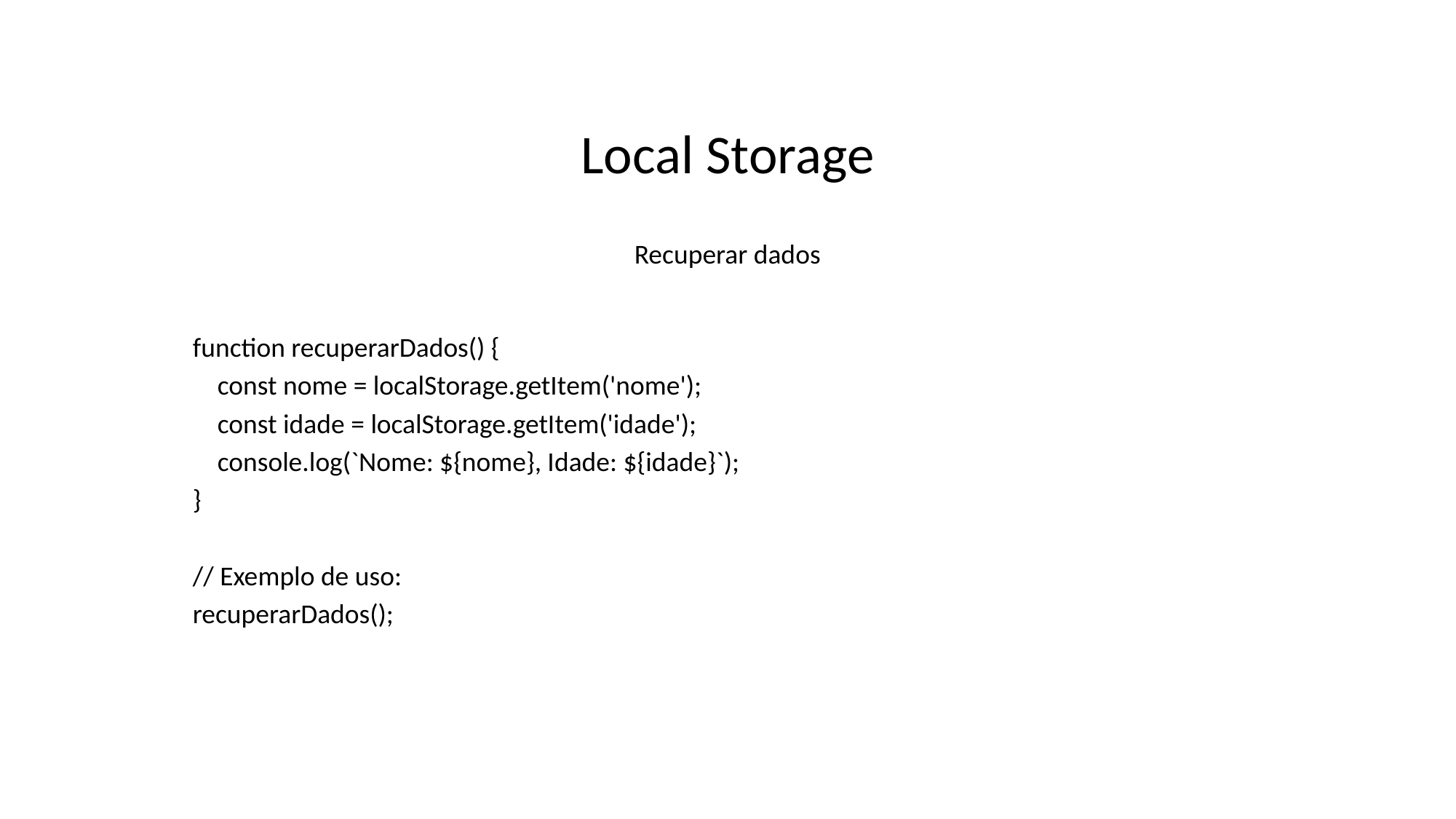

# Local Storage
Recuperar dados

function recuperarDados() {
    const nome = localStorage.getItem('nome');
    const idade = localStorage.getItem('idade');
    console.log(`Nome: ${nome}, Idade: ${idade}`);
}

// Exemplo de uso:
recuperarDados();